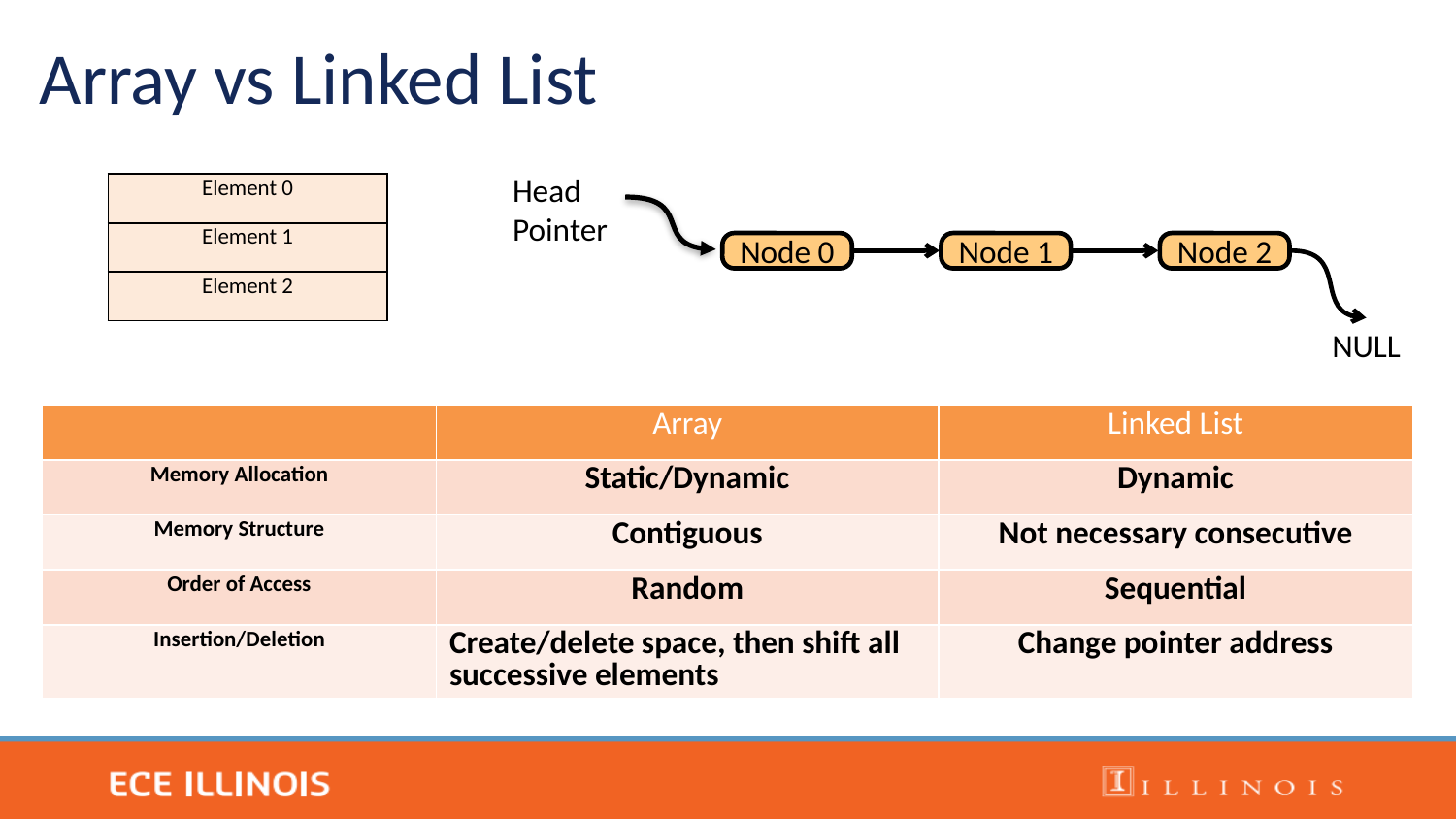

Array vs Linked List
Head Pointer
| Element 0 |
| --- |
| Element 1 |
| Element 2 |
Node 0
Node 1
Node 2
NULL
|  | Array | Linked List |
| --- | --- | --- |
| Memory Allocation | Static/Dynamic | Dynamic |
| Memory Structure | Contiguous | Not necessary consecutive |
| Order of Access | Random | Sequential |
| Insertion/Deletion | Create/delete space, then shift all successive elements | Change pointer address |